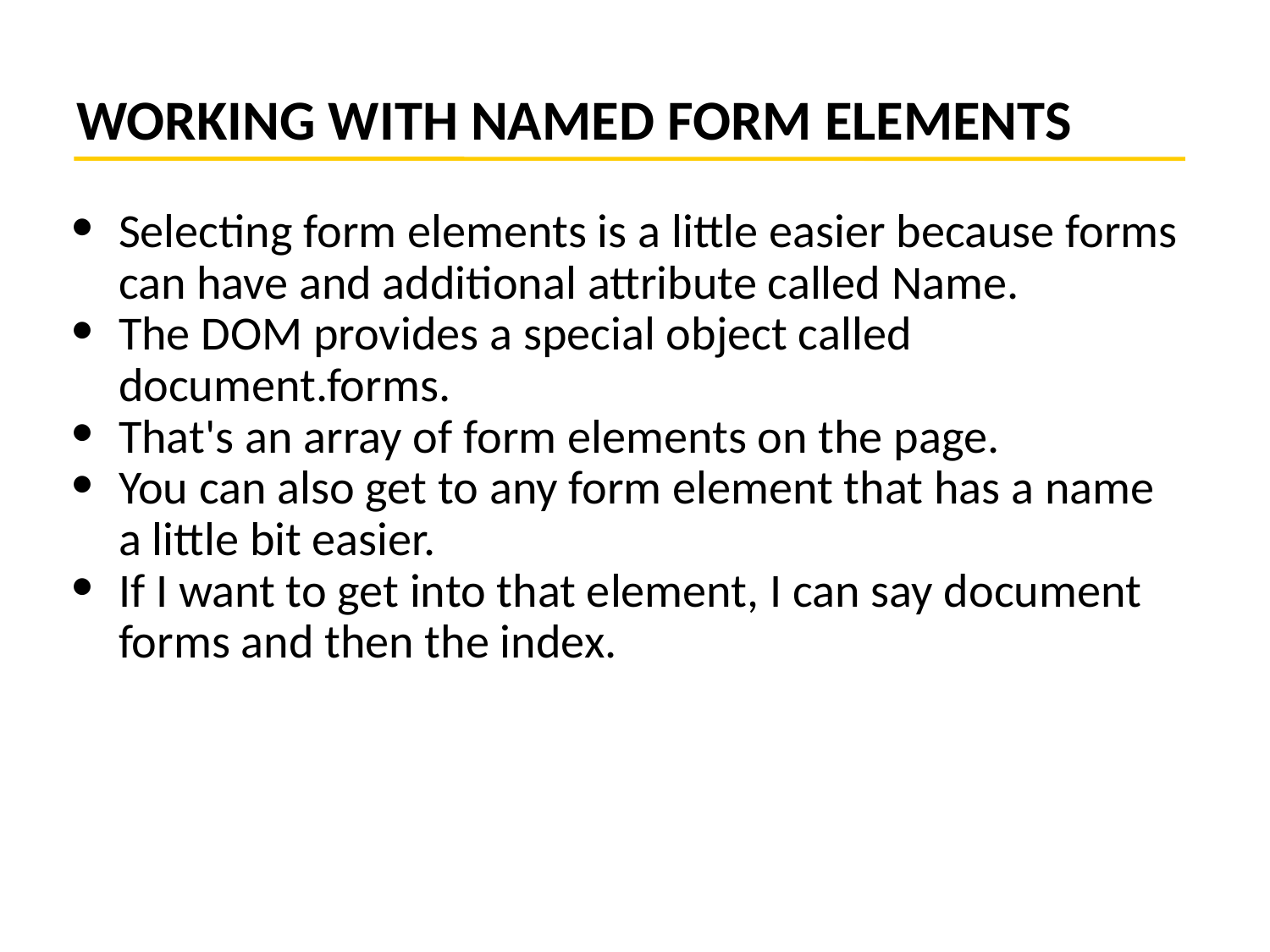

# WORKING WITH NAMED FORM ELEMENTS
Selecting form elements is a little easier because forms can have and additional attribute called Name.
The DOM provides a special object called document.forms.
That's an array of form elements on the page.
You can also get to any form element that has a name a little bit easier.
If I want to get into that element, I can say document forms and then the index.